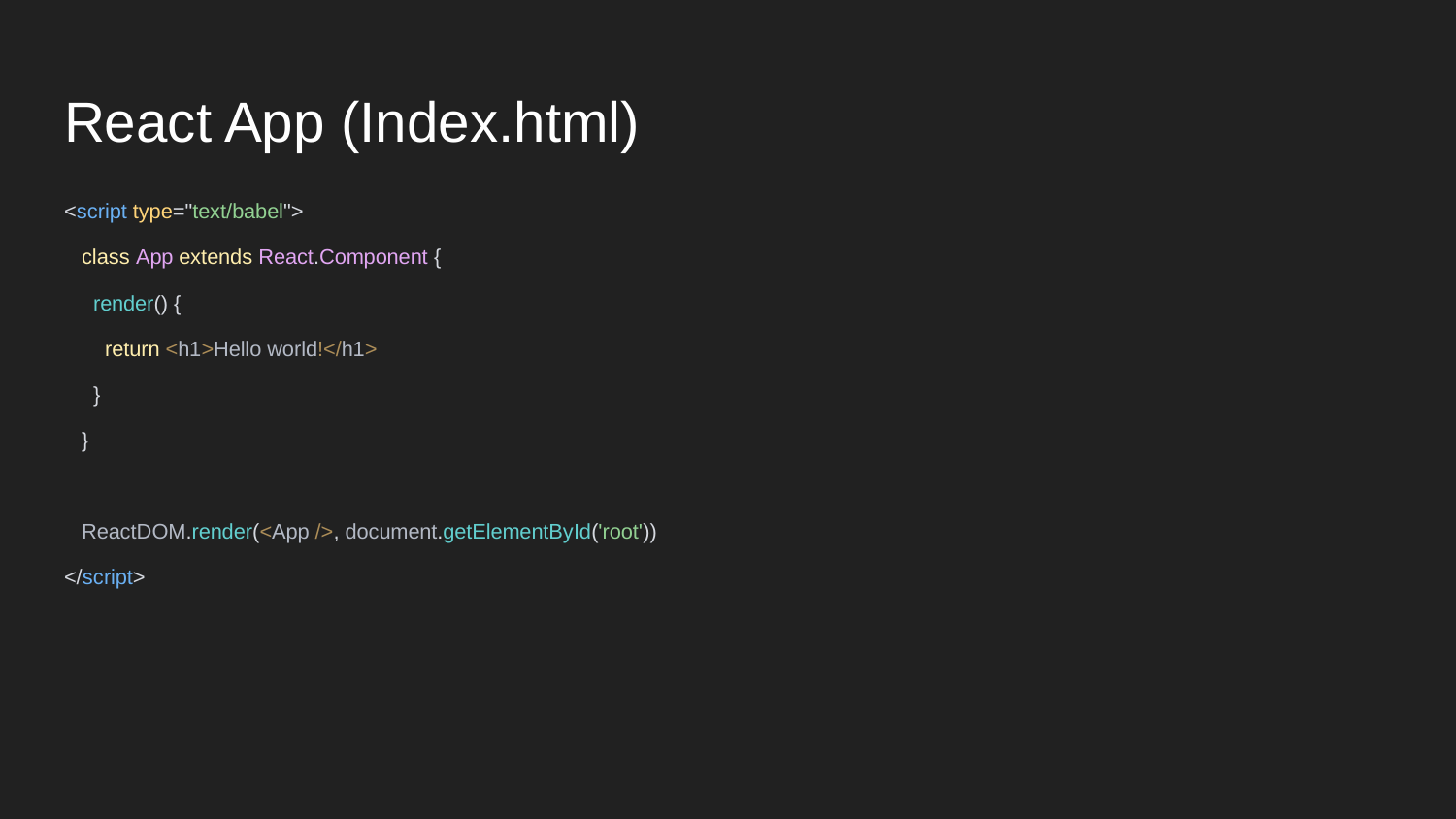

# React App (Index.html)
<script type="text/babel">
   class App extends React.Component {
     render() {
       return <h1>Hello world!</h1>
     }
   }

   ReactDOM.render(<App />, document.getElementById('root'))
</script>